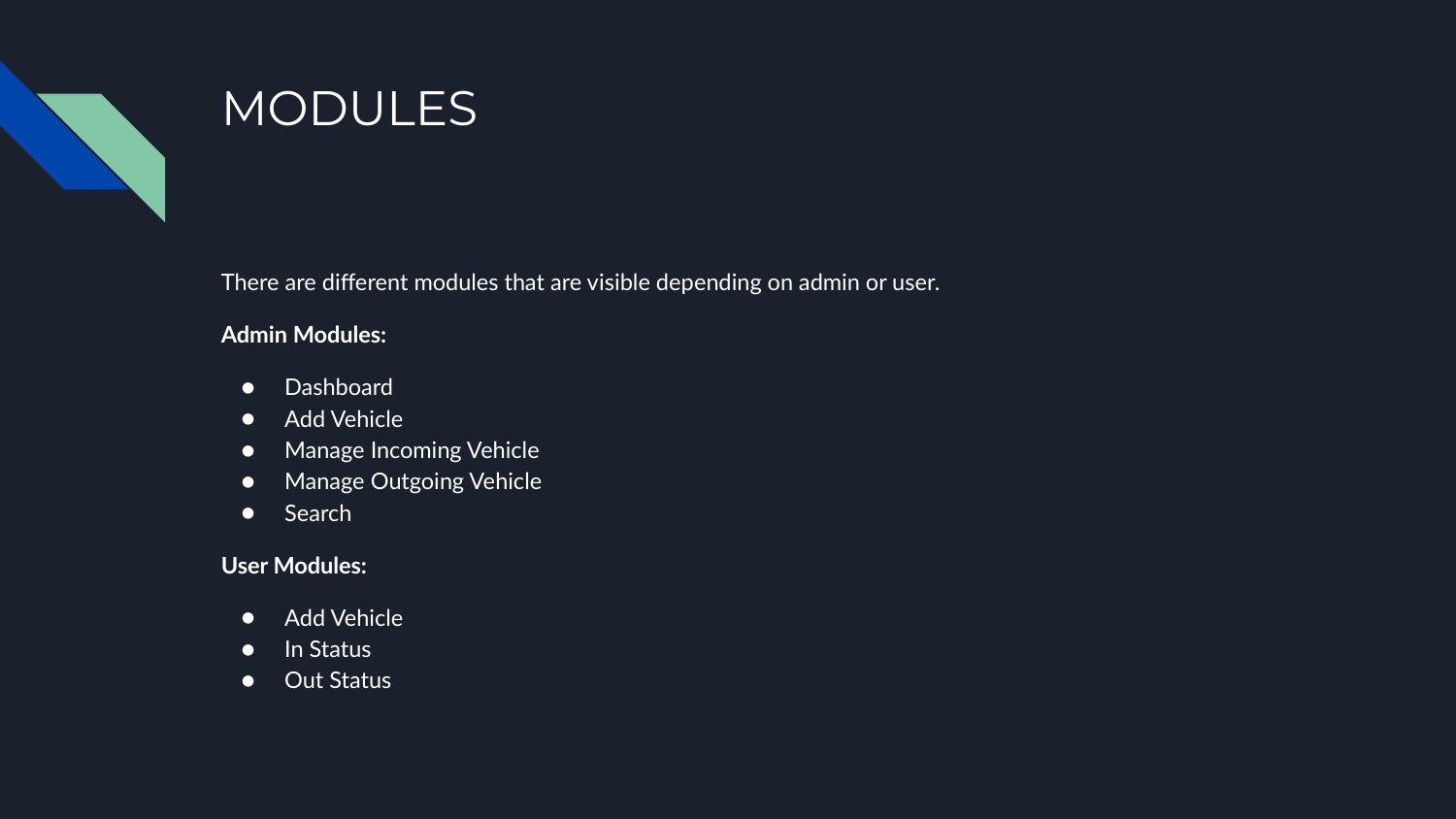

# MODULES
There are different modules that are visible depending on admin or user.
Admin Modules:
Dashboard
Add Vehicle
Manage Incoming Vehicle
Manage Outgoing Vehicle
Search
User Modules:
Add Vehicle
In Status
Out Status